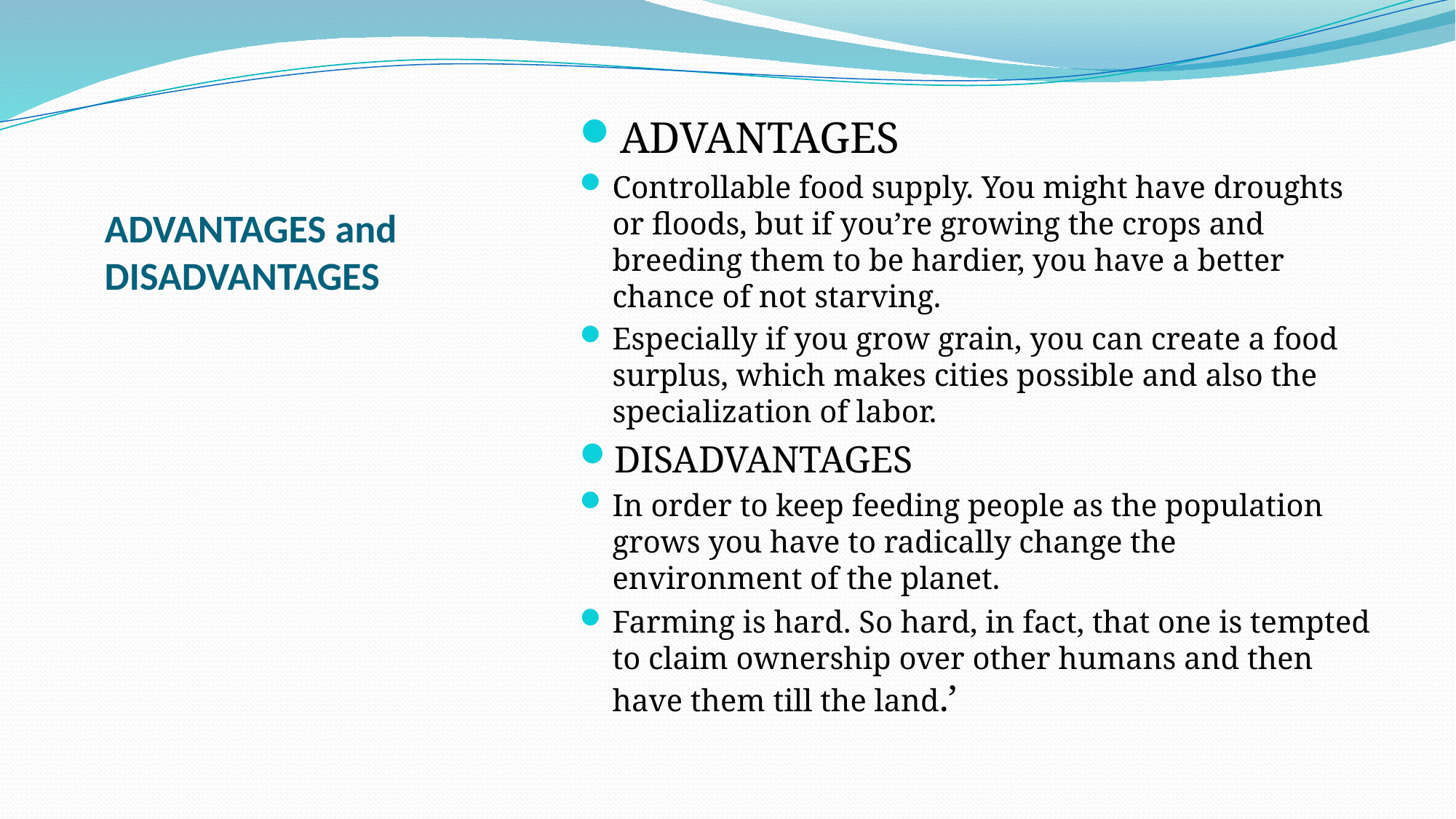

ADVANTAGES
Controllable food supply. You might have droughts or floods, but if you’re growing the crops and breeding them to be hardier, you have a better chance of not starving.
Especially if you grow grain, you can create a food surplus, which makes cities possible and also the specialization of labor.
DISADVANTAGES
In order to keep feeding people as the population grows you have to radically change the environment of the planet.
Farming is hard. So hard, in fact, that one is tempted to claim ownership over other humans and then have them till the land.’

# ADVANTAGES and DISADVANTAGES